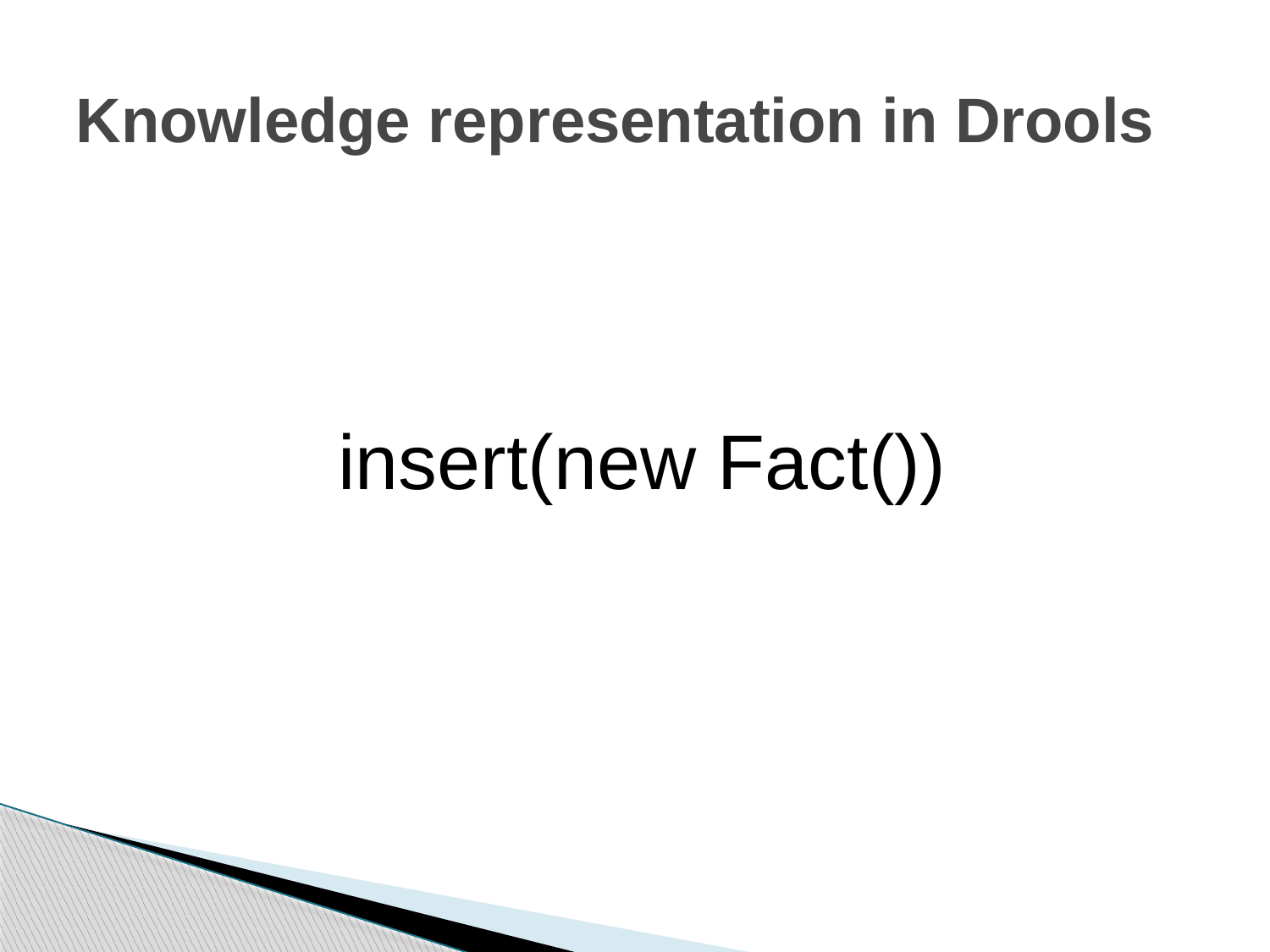

# Knowledge representation in Drools

insert(new Fact())